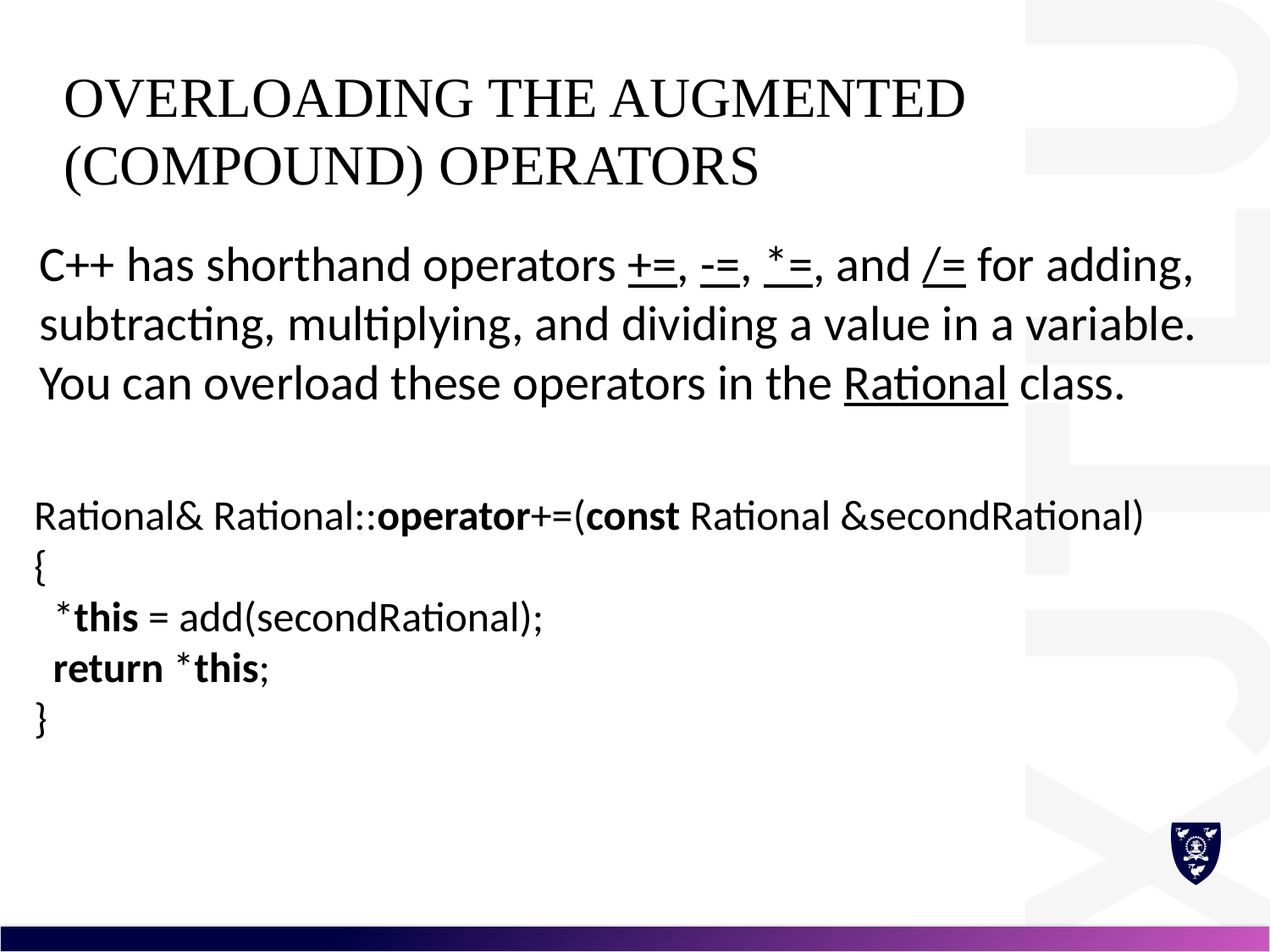

# Overloading the Augmented (Compound) Operators
C++ has shorthand operators +=, -=, *=, and /= for adding, subtracting, multiplying, and dividing a value in a variable. You can overload these operators in the Rational class.

Rational& Rational::operator+=(const Rational &secondRational)
{
  *this = add(secondRational);
  return *this;
}
18